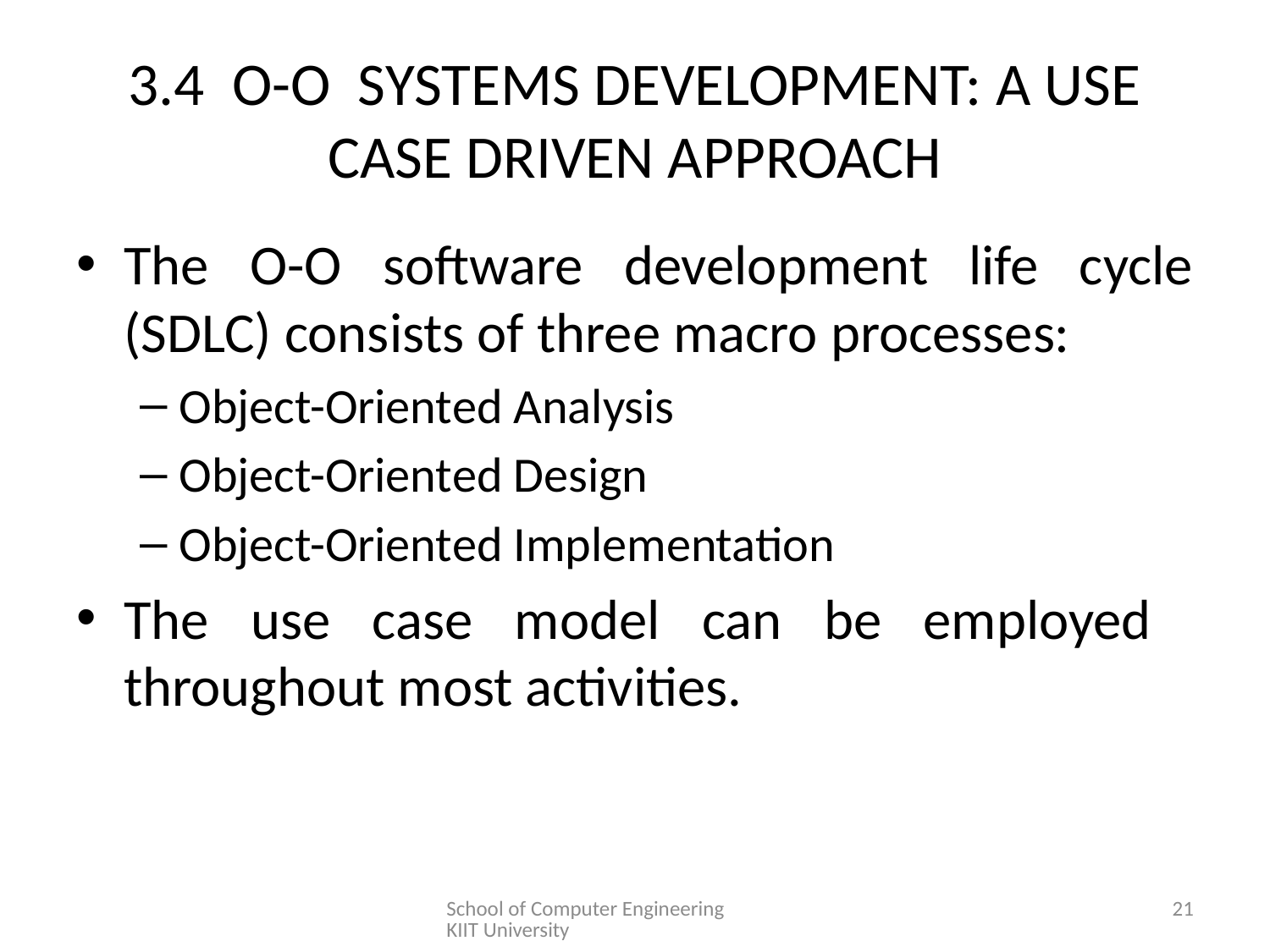

# 3.4  O-O  SYSTEMS DEVELOPMENT: A USE CASE DRIVEN APPROACH
The O-O software development life cycle (SDLC) consists of three macro processes:
Object-Oriented Analysis
Object-Oriented Design
Object-Oriented Implementation
The use case model can be employed  throughout most activities.
School of Computer Engineering                   KIIT University
21